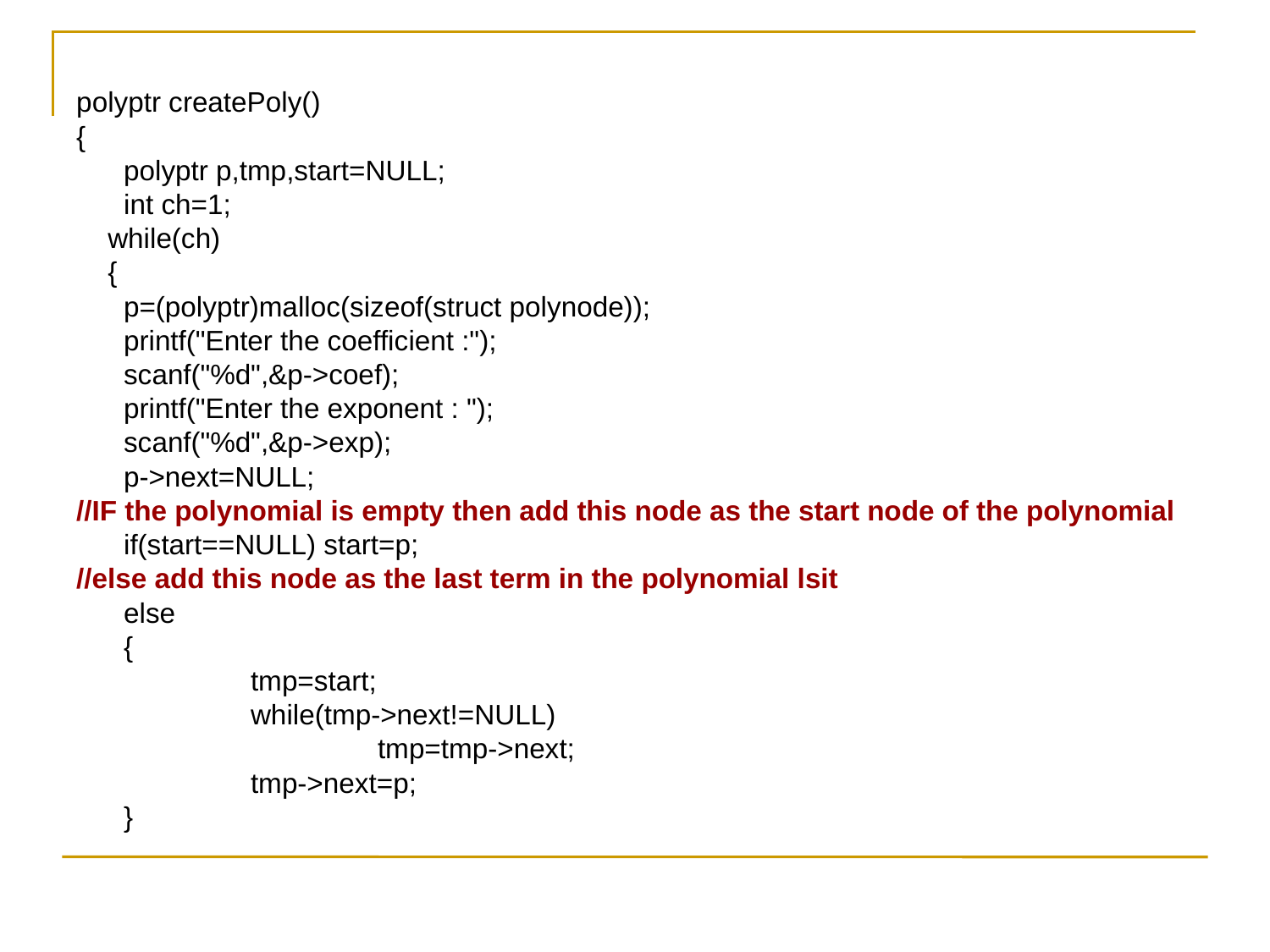

polyptr createPoly()
{
	polyptr p,tmp,start=NULL;
	int ch=1;
    while(ch)
    {
	p=(polyptr)malloc(sizeof(struct polynode));
	printf("Enter the coefficient :");
	scanf("%d",&p->coef);
	printf("Enter the exponent : ");
	scanf("%d",&p->exp);
	p->next=NULL;
//IF the polynomial is empty then add this node as the start node of the polynomial
	if(start==NULL) start=p;
//else add this node as the last term in the polynomial lsit
	else
	{
		tmp=start;
		while(tmp->next!=NULL)
			tmp=tmp->next;
		tmp->next=p;
	}